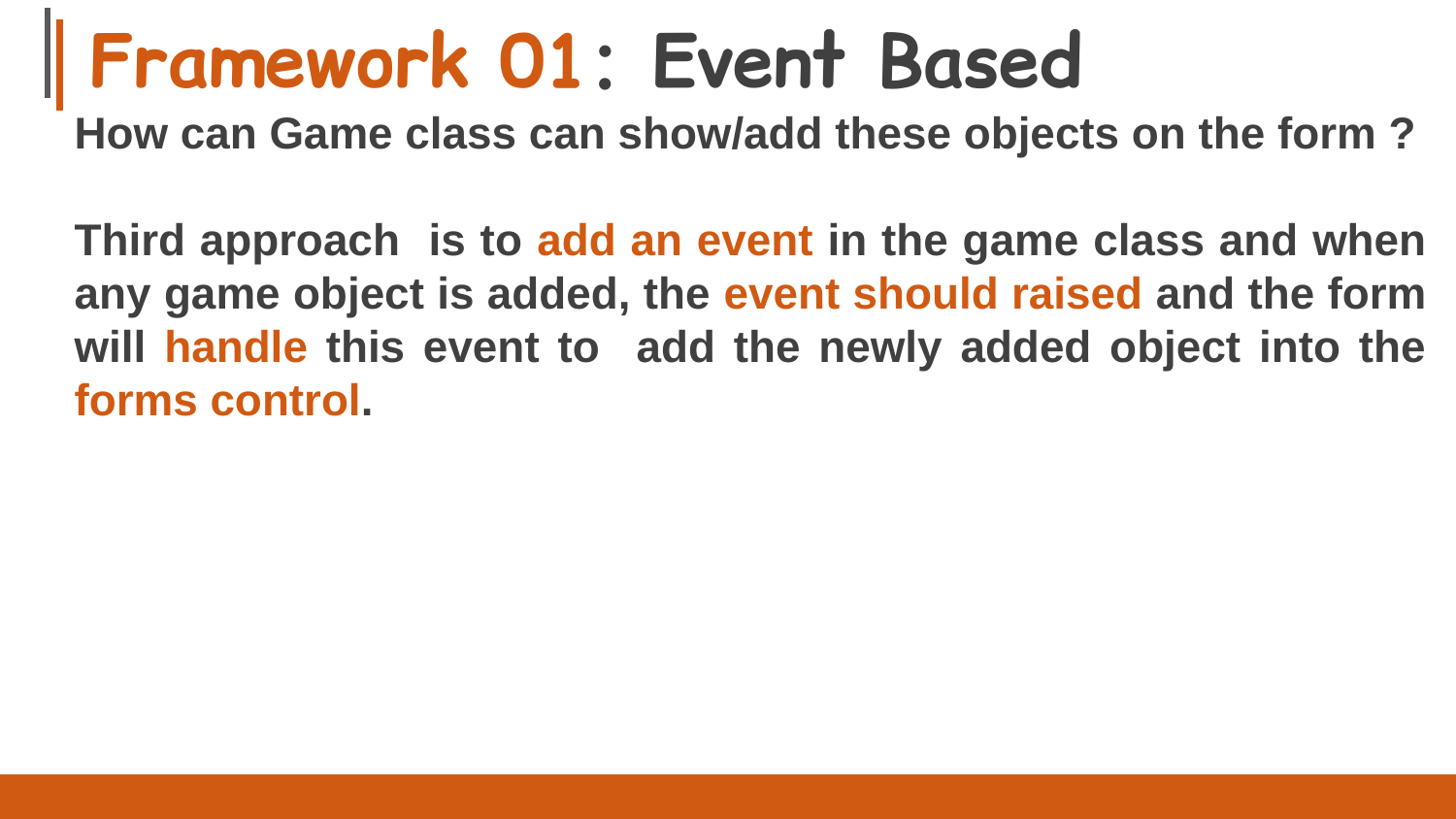

# Framework 01: Event Based
How can Game class can show/add these objects on the form ?

Third approach  is to add an event in the game class and when any game object is added, the event should raised and the form will handle this event to  add the newly added object into the forms control.